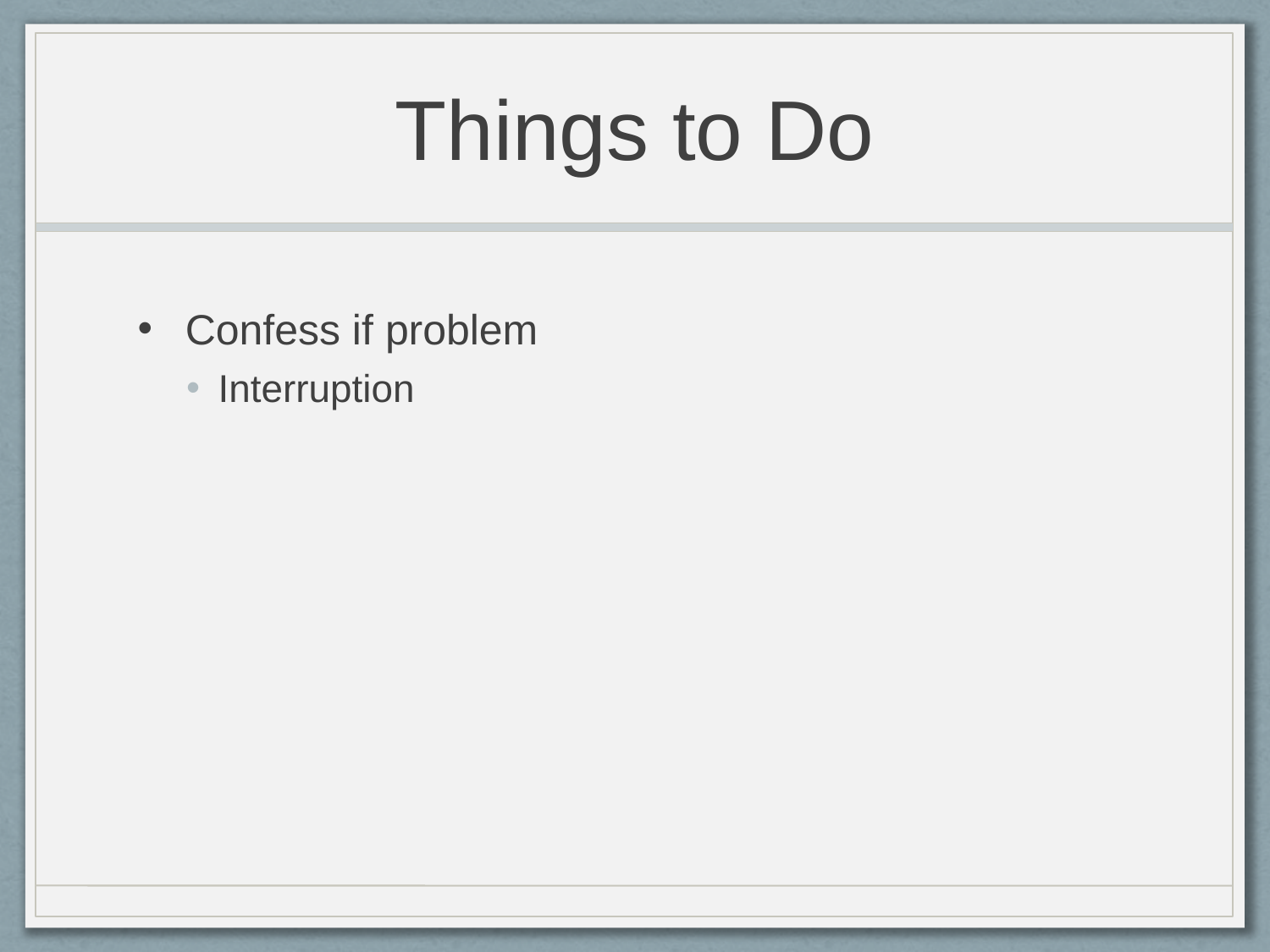

# Things to Do
Confess if problem
Interruption